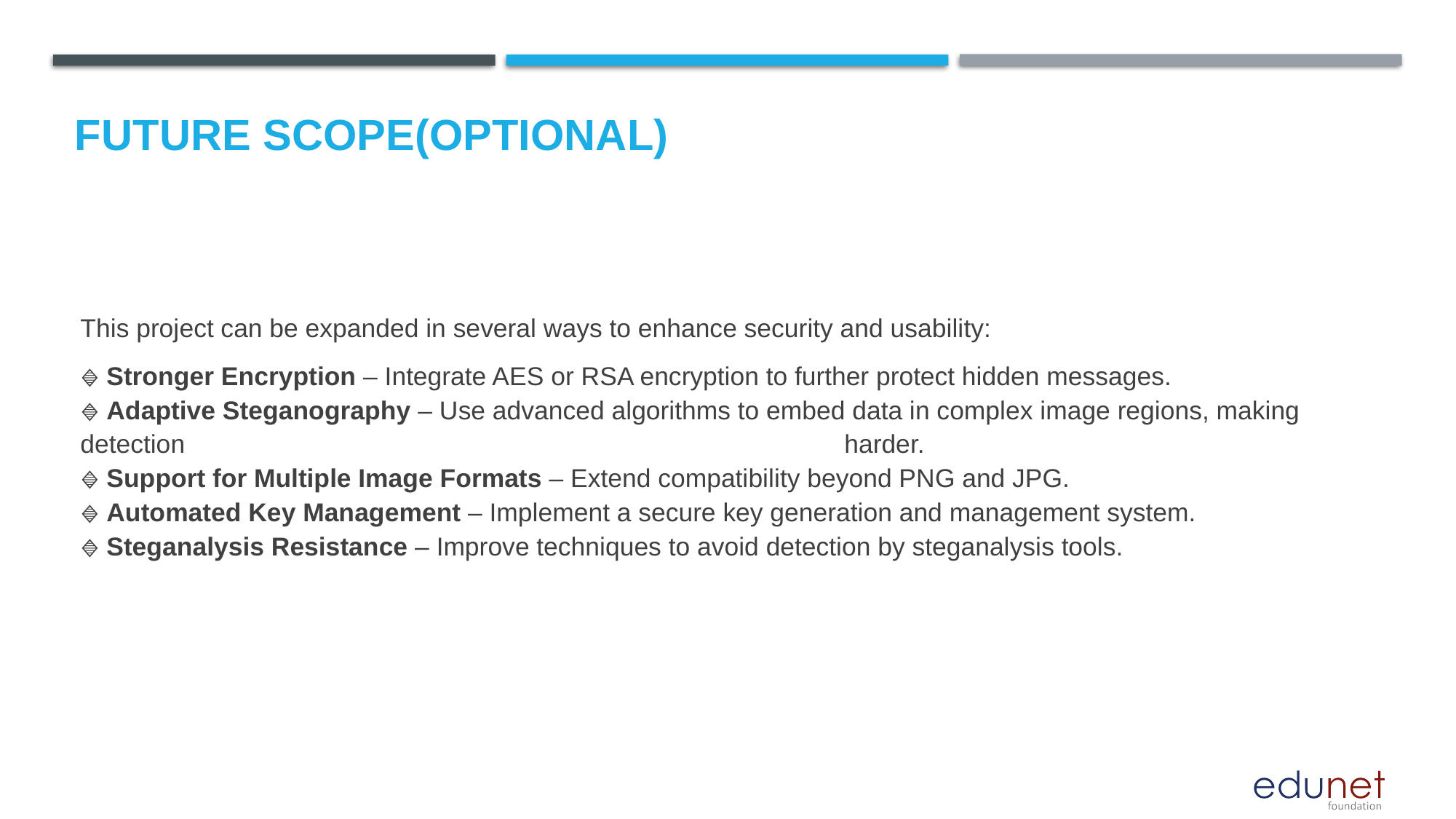

Future scope(optional)
This project can be expanded in several ways to enhance security and usability:
🔹 Stronger Encryption – Integrate AES or RSA encryption to further protect hidden messages.
🔹 Adaptive Steganography – Use advanced algorithms to embed data in complex image regions, making detection 						harder.
🔹 Support for Multiple Image Formats – Extend compatibility beyond PNG and JPG.
🔹 Automated Key Management – Implement a secure key generation and management system.
🔹 Steganalysis Resistance – Improve techniques to avoid detection by steganalysis tools.